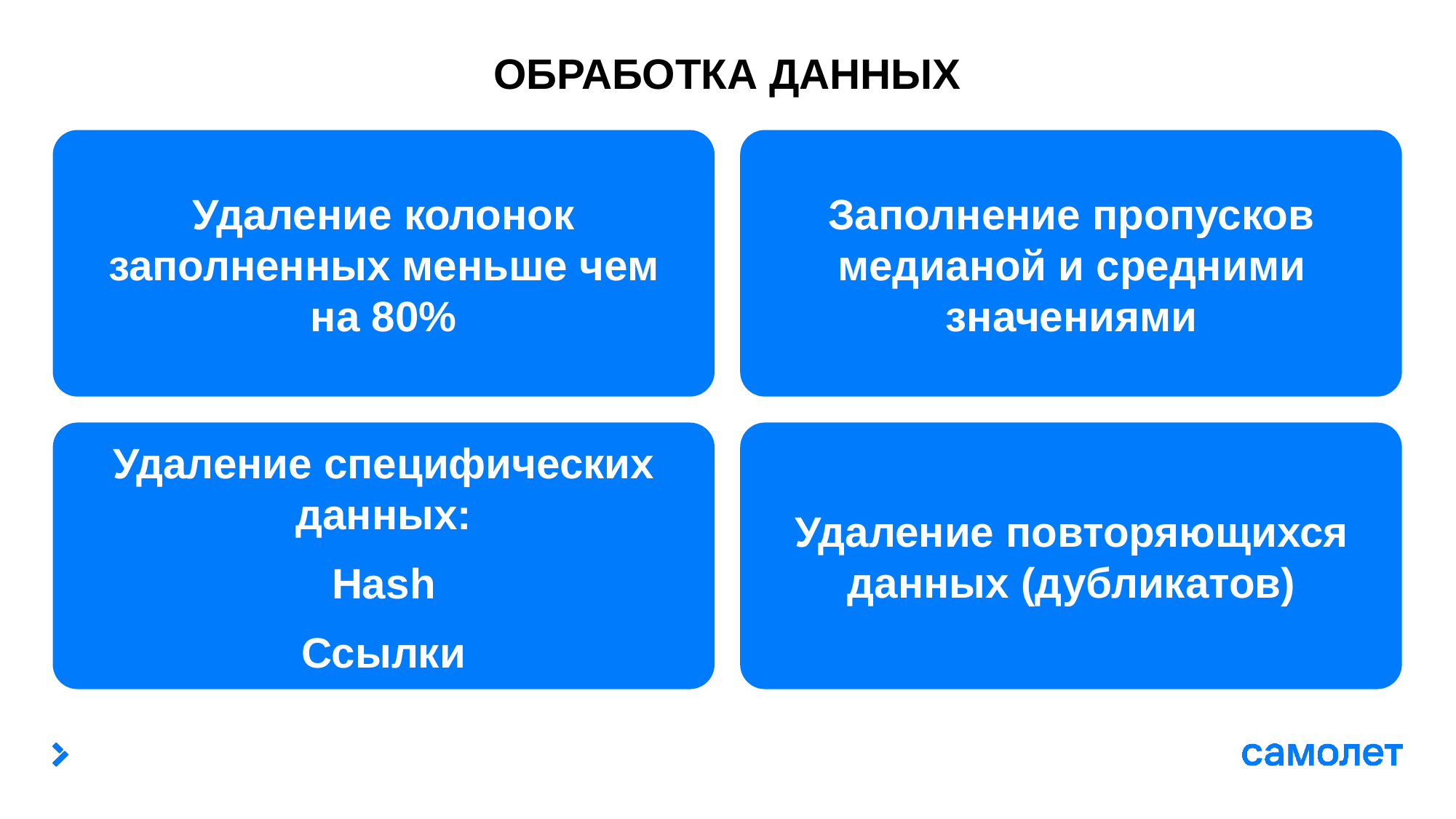

# ОБРАБОТКА ДАННЫХ
Удаление колонок заполненных меньше чем на 80%
Заполнение пропусков медианой и средними значениями
Удаление специфических данных:
Hash
Ссылки
Удаление повторяющихся данных (дубликатов)